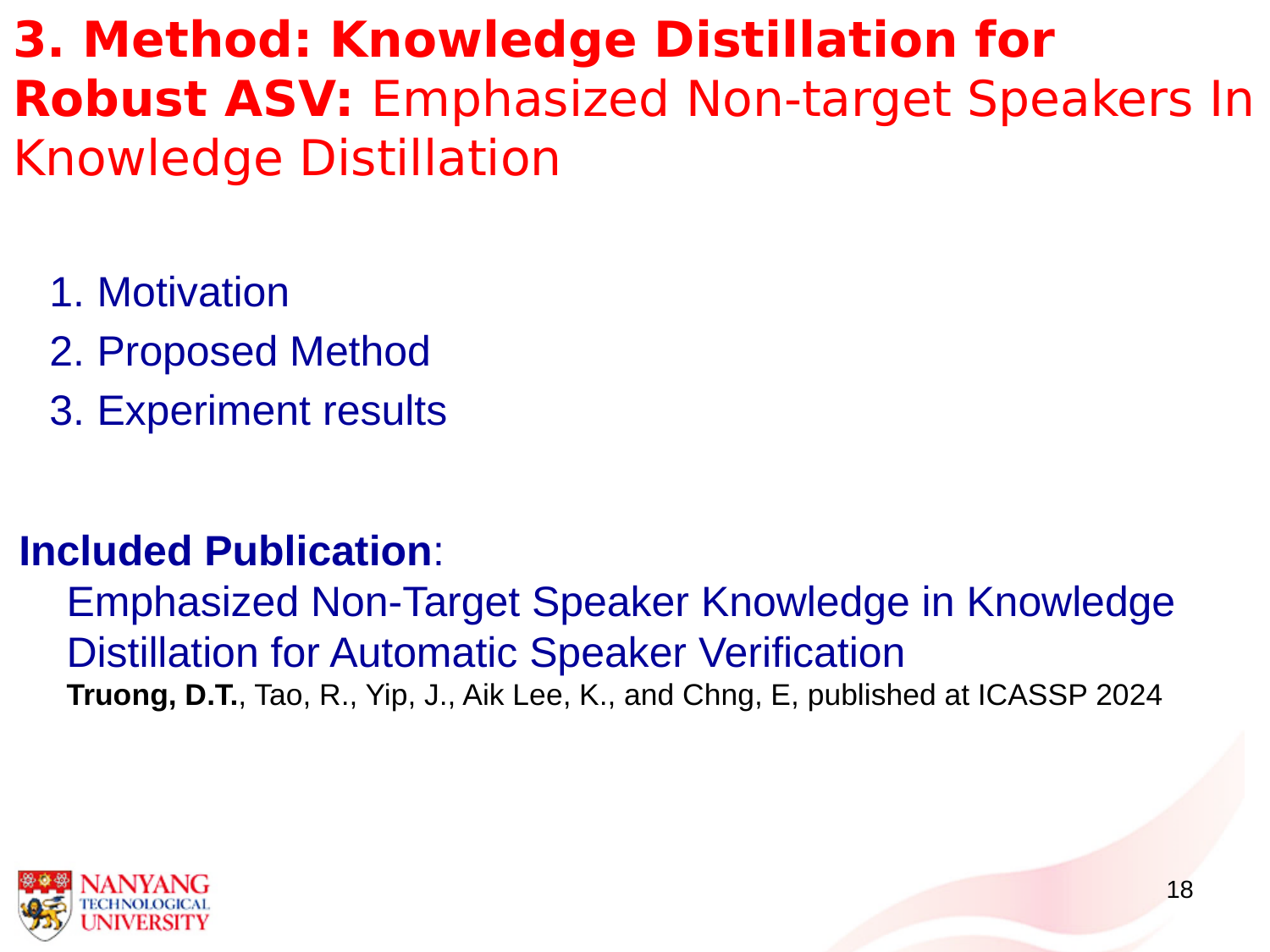

# 3. Method: Knowledge Distillation for Robust ASV: Emphasized Non-target Speakers In Knowledge Distillation
Motivation
Proposed Method
Experiment results
Included Publication:
Emphasized Non-Target Speaker Knowledge in Knowledge Distillation for Automatic Speaker Verification
Truong, D.T., Tao, R., Yip, J., Aik Lee, K., and Chng, E, published at ICASSP 2024
18